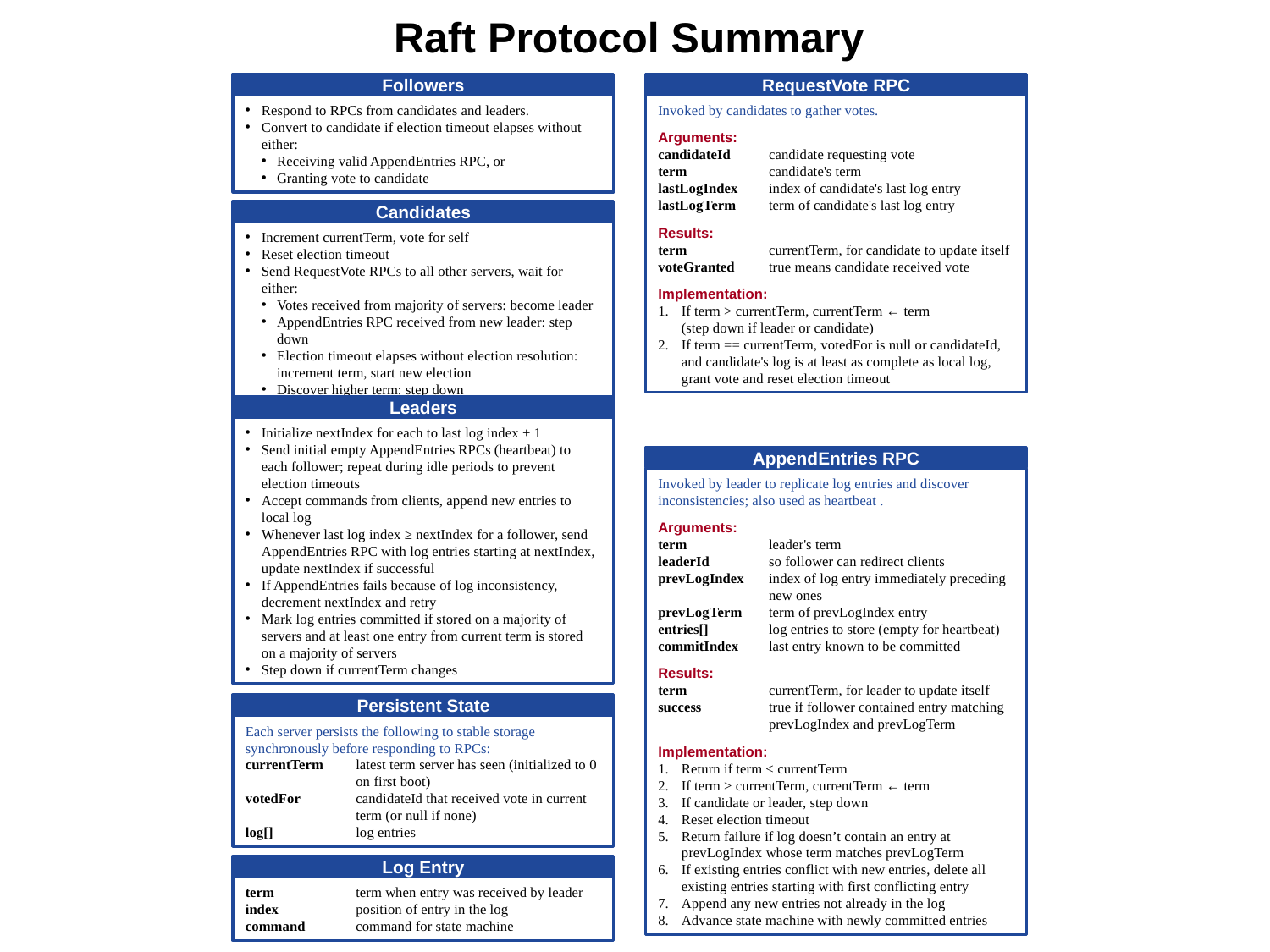

Raft Protocol Summary
Followers
Respond to RPCs from candidates and leaders.
Convert to candidate if election timeout elapses without either:
Receiving valid AppendEntries RPC, or
Granting vote to candidate
RequestVote RPC
Invoked by candidates to gather votes.
Arguments:
candidateId	candidate requesting vote
term	candidate's term
lastLogIndex	index of candidate's last log entry
lastLogTerm	term of candidate's last log entry
Results:
term	currentTerm, for candidate to update itself
voteGranted	true means candidate received vote
Implementation:
If term > currentTerm, currentTerm ← term
(step down if leader or candidate)
If term == currentTerm, votedFor is null or candidateId, and candidate's log is at least as complete as local log, grant vote and reset election timeout
Candidates
Increment currentTerm, vote for self
Reset election timeout
Send RequestVote RPCs to all other servers, wait for either:
Votes received from majority of servers: become leader
AppendEntries RPC received from new leader: step down
Election timeout elapses without election resolution: increment term, start new election
Discover higher term: step down
Leaders
Initialize nextIndex for each to last log index + 1
Send initial empty AppendEntries RPCs (heartbeat) to each follower; repeat during idle periods to prevent election timeouts
Accept commands from clients, append new entries to local log
Whenever last log index ≥ nextIndex for a follower, send AppendEntries RPC with log entries starting at nextIndex, update nextIndex if successful
If AppendEntries fails because of log inconsistency, decrement nextIndex and retry
Mark log entries committed if stored on a majority of servers and at least one entry from current term is stored on a majority of servers
Step down if currentTerm changes
AppendEntries RPC
Invoked by leader to replicate log entries and discover inconsistencies; also used as heartbeat .
Arguments:
term	leader's term
leaderId	so follower can redirect clients
prevLogIndex	index of log entry immediately preceding new ones
prevLogTerm	term of prevLogIndex entry
entries[]	log entries to store (empty for heartbeat)
commitIndex	last entry known to be committed
Results:
term	currentTerm, for leader to update itself
success	true if follower contained entry matching prevLogIndex and prevLogTerm
Implementation:
Return if term < currentTerm
If term > currentTerm, currentTerm ← term
If candidate or leader, step down
Reset election timeout
Return failure if log doesn’t contain an entry at prevLogIndex whose term matches prevLogTerm
If existing entries conflict with new entries, delete all existing entries starting with first conflicting entry
Append any new entries not already in the log
Advance state machine with newly committed entries
Persistent State
Each server persists the following to stable storage synchronously before responding to RPCs:
currentTerm	latest term server has seen (initialized to 0 on first boot)
votedFor	candidateId that received vote in current term (or null if none)
log[]	log entries

Log Entry
term	term when entry was received by leader
index	position of entry in the log
command	command for state machine
March 3, 2013
Raft Consensus Algorithm
Slide 7